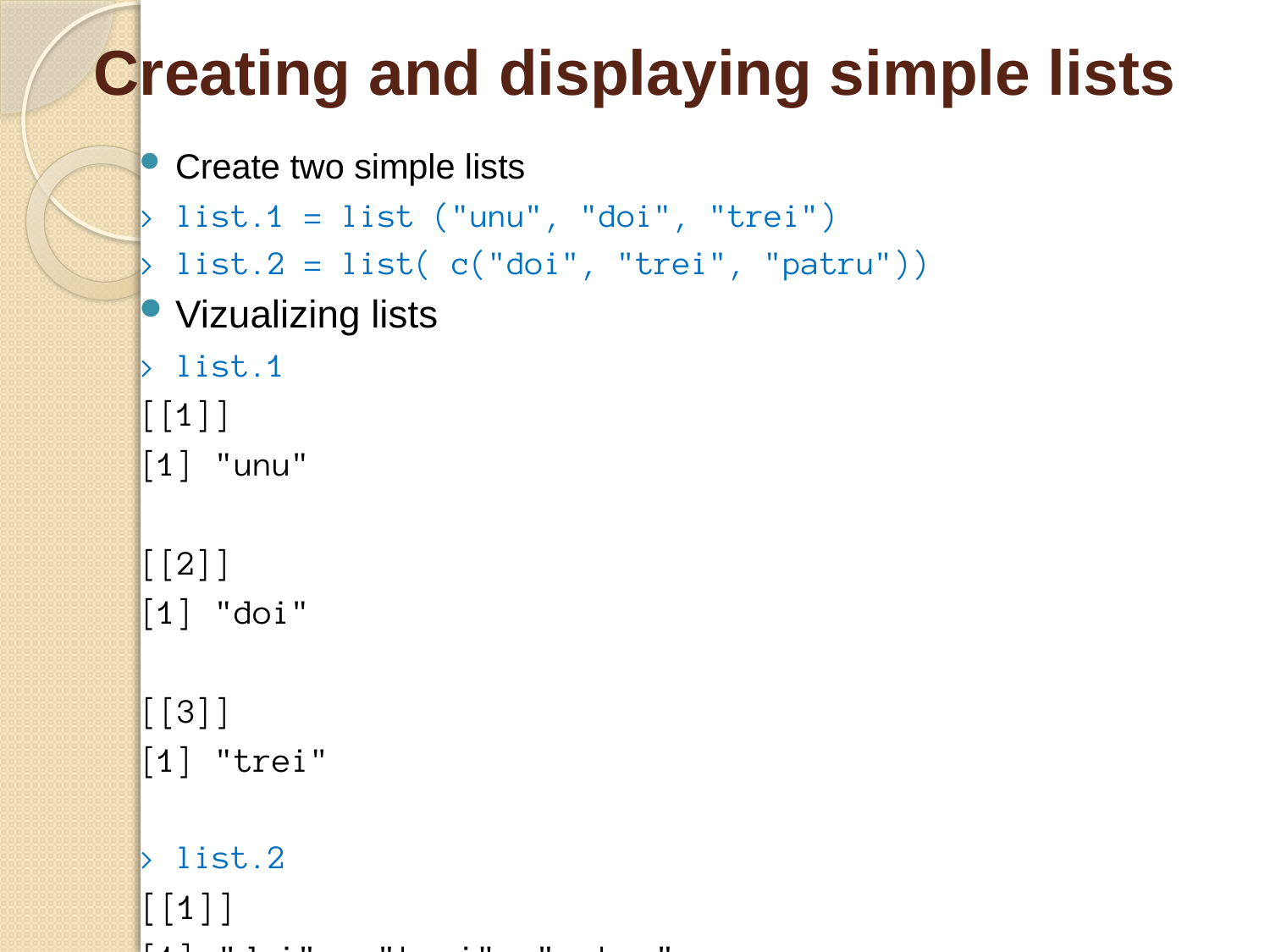

# Creating and displaying simple lists
Create two simple lists
> list.1 = list ("unu", "doi", "trei")
> list.2 = list( c("doi", "trei", "patru"))
Vizualizing lists
> list.1
[[1]]
[1] "unu"

[[2]]
[1] "doi"

[[3]]
[1] "trei"

> list.2
[[1]]
[1] "doi"   "trei"  "patru"